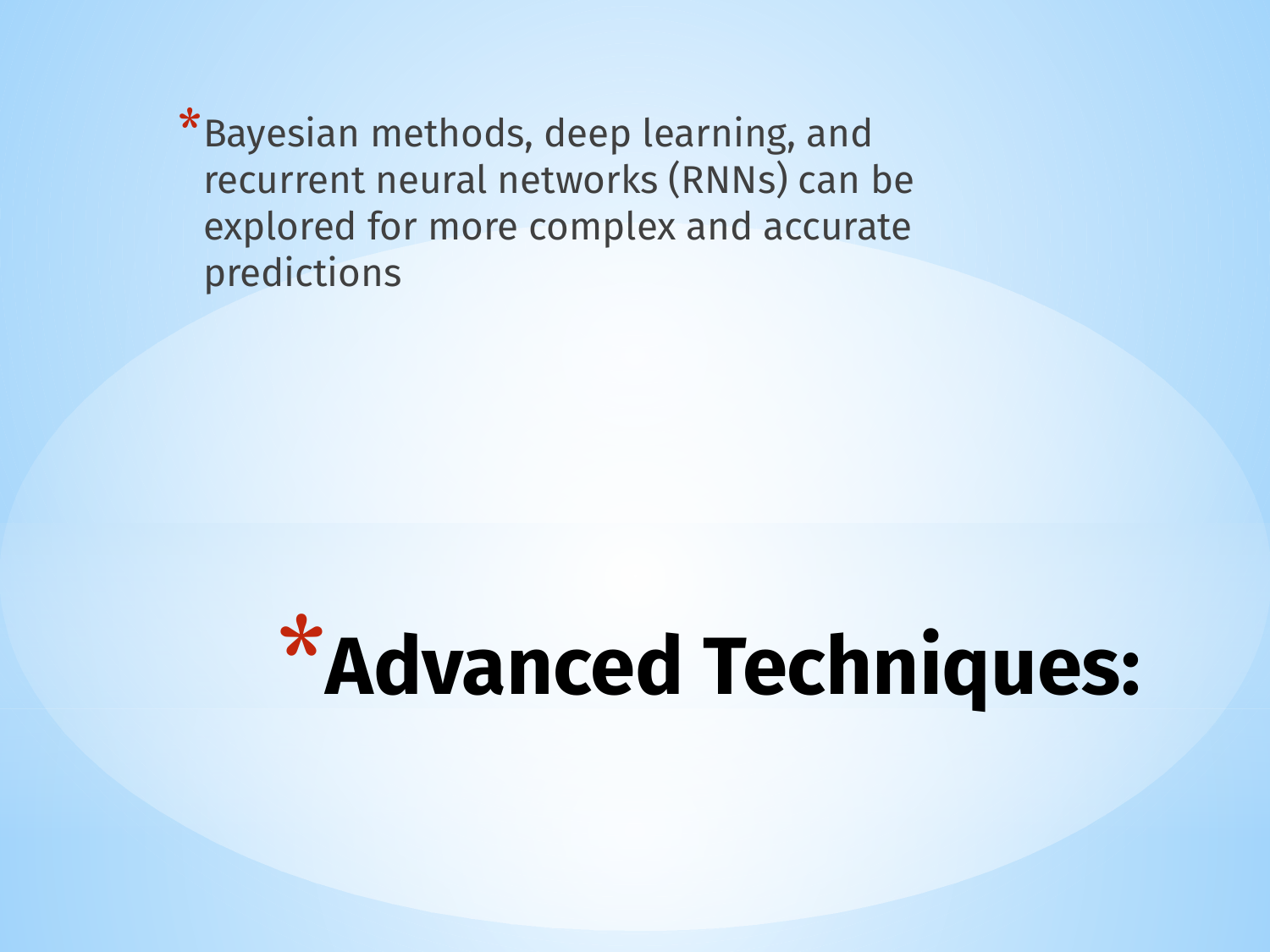

Bayesian methods, deep learning, and recurrent neural networks (RNNs) can be explored for more complex and accurate predictions
# Advanced Techniques: